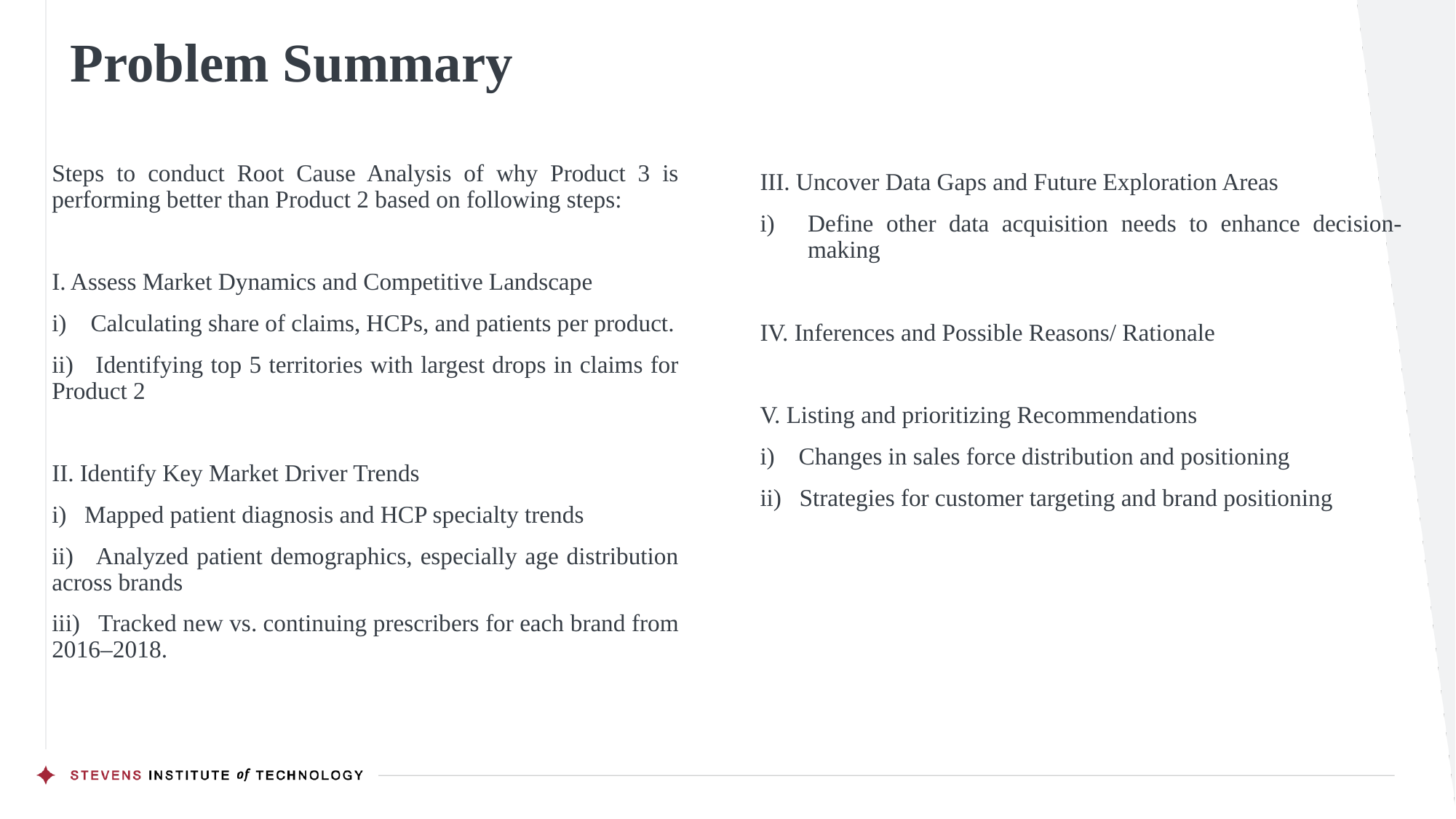

# Problem Summary

III. Uncover Data Gaps and Future Exploration Areas
Define other data acquisition needs to enhance decision-making

IV. Inferences and Possible Reasons/ Rationale

V. Listing and prioritizing Recommendations
i)    Changes in sales force distribution and positioning
ii)   Strategies for customer targeting and brand positioning

Steps to conduct Root Cause Analysis of why Product 3 is performing better than Product 2 based on following steps:

I. Assess Market Dynamics and Competitive Landscape
i)    Calculating share of claims, HCPs, and patients per product.
ii)   Identifying top 5 territories with largest drops in claims for Product 2

II. Identify Key Market Driver Trends
i)   Mapped patient diagnosis and HCP specialty trends
ii)   Analyzed patient demographics, especially age distribution across brands
iii)   Tracked new vs. continuing prescribers for each brand from 2016–2018.